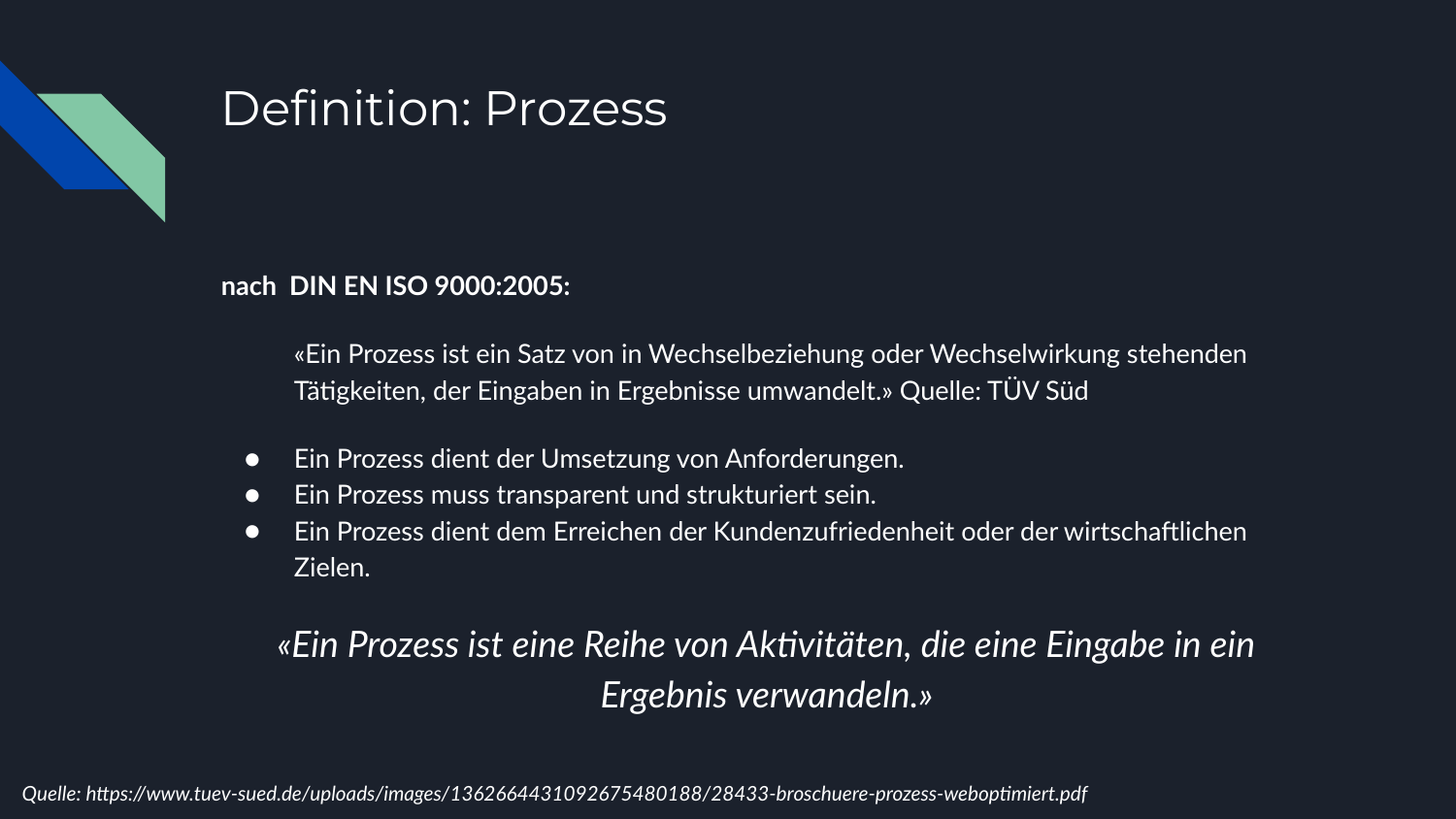

# Definition: Prozess
nach  DIN EN ISO 9000:2005:
«Ein Prozess ist ein Satz von in Wechselbeziehung oder Wechselwirkung stehenden Tätigkeiten, der Eingaben in Ergebnisse umwandelt.» Quelle: TÜV Süd
Ein Prozess dient der Umsetzung von Anforderungen.
Ein Prozess muss transparent und strukturiert sein.
Ein Prozess dient dem Erreichen der Kundenzufriedenheit oder der wirtschaftlichen Zielen.
«Ein Prozess ist eine Reihe von Aktivitäten, die eine Eingabe in ein Ergebnis verwandeln.»

Quelle: https://www.tuev-sued.de/uploads/images/1362664431092675480188/28433-broschuere-prozess-weboptimiert.pdf